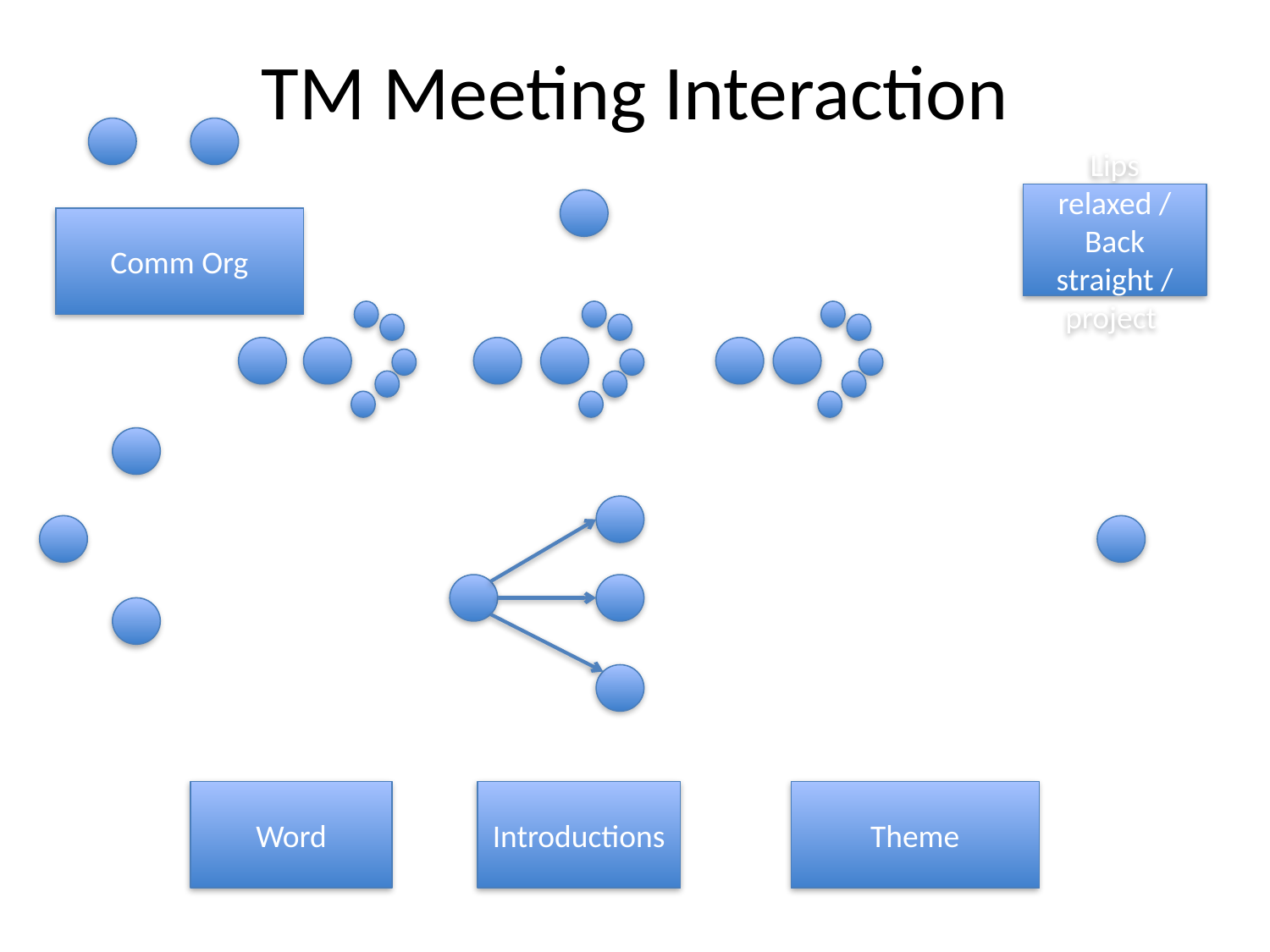

# TM Meeting Interaction

Lips relaxed / Back straight / project

Comm Org

Word
Introductions
Theme